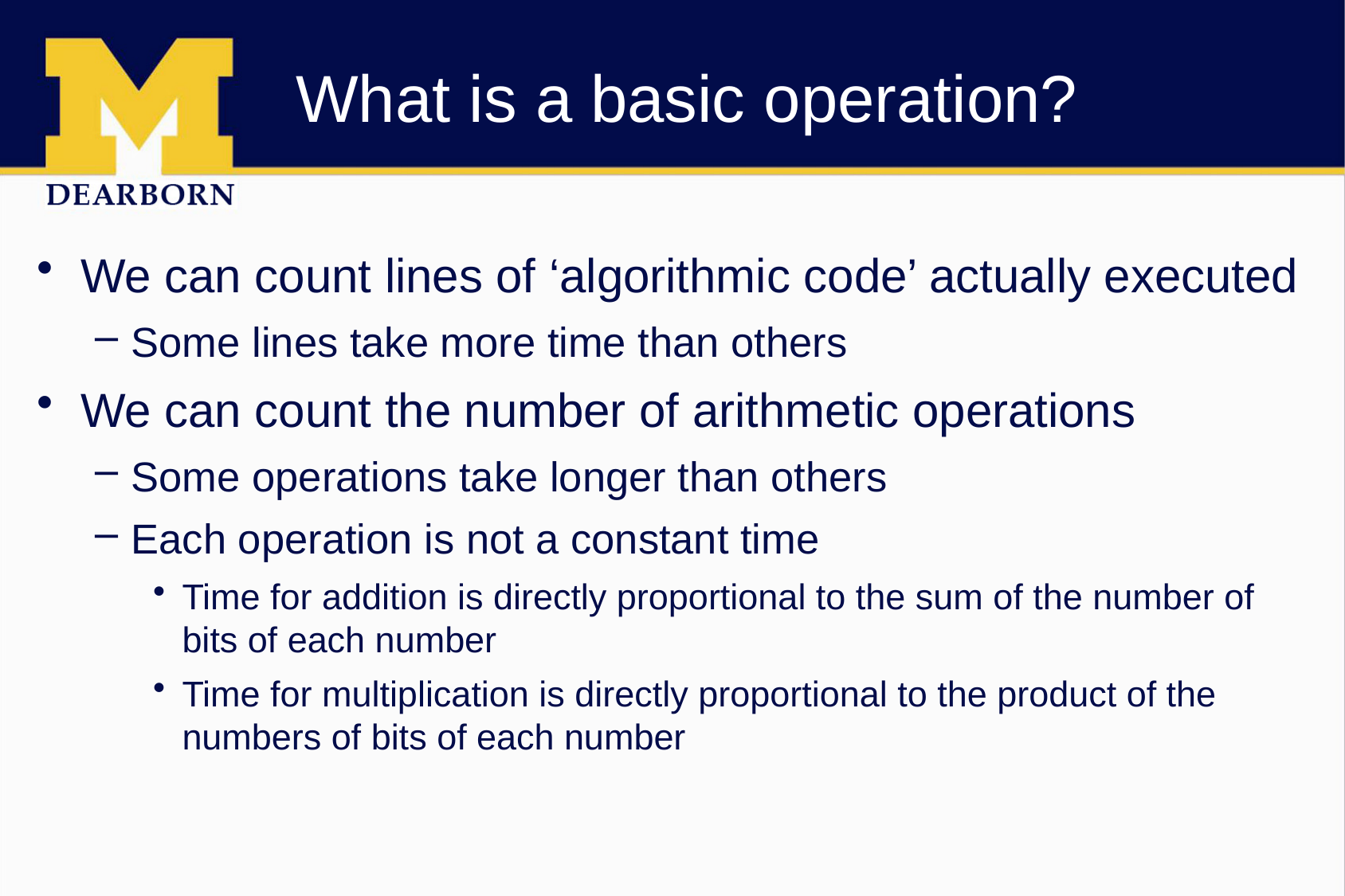

# What is a basic operation?
We can count lines of ‘algorithmic code’ actually executed
Some lines take more time than others
We can count the number of arithmetic operations
Some operations take longer than others
Each operation is not a constant time
Time for addition is directly proportional to the sum of the number of bits of each number
Time for multiplication is directly proportional to the product of the numbers of bits of each number